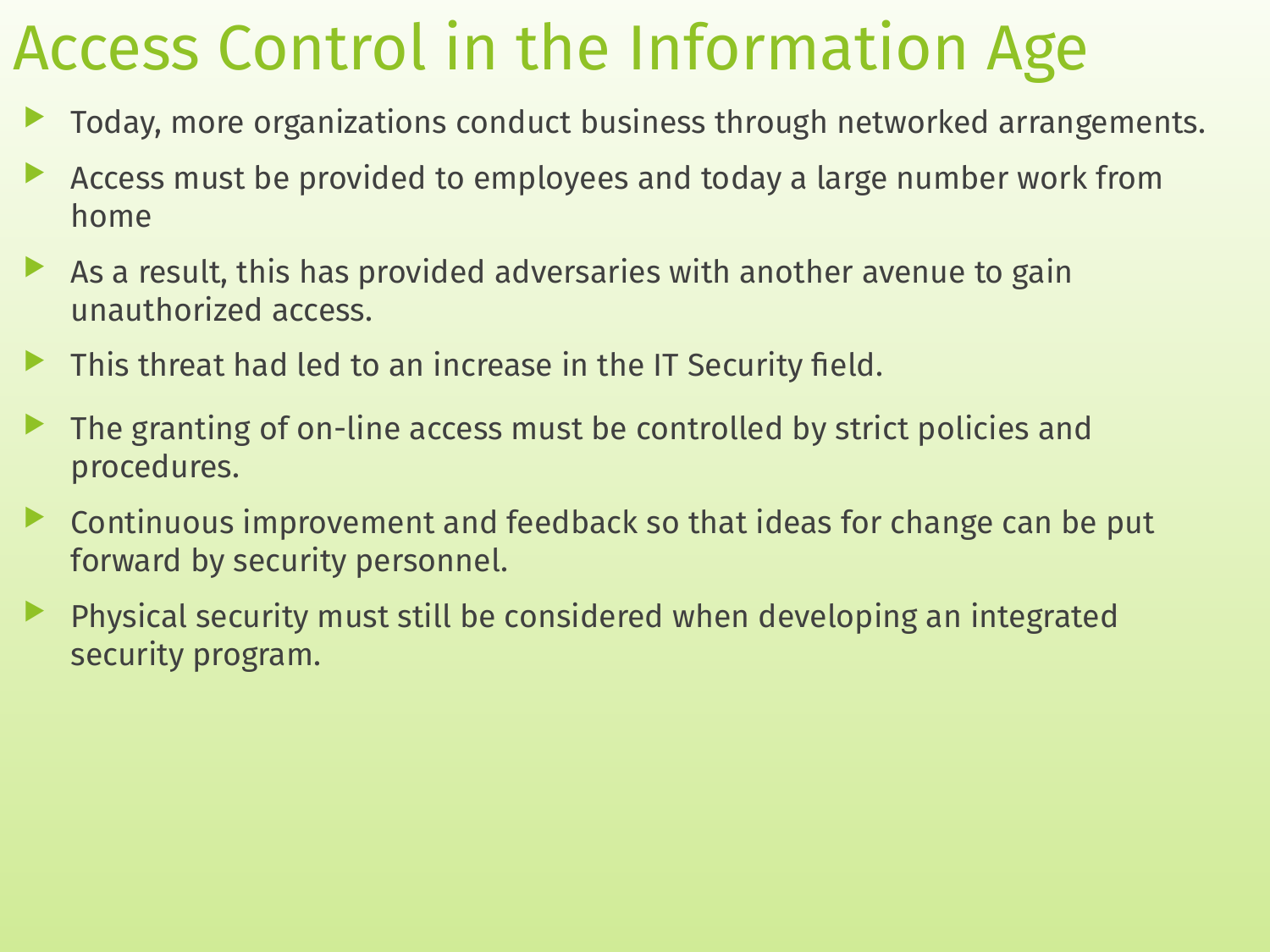

# Access Control in the Information Age
Today, more organizations conduct business through networked arrangements.
Access must be provided to employees and today a large number work from home
As a result, this has provided adversaries with another avenue to gain unauthorized access.
This threat had led to an increase in the IT Security field.

The granting of on-line access must be controlled by strict policies and procedures.
Continuous improvement and feedback so that ideas for change can be put forward by security personnel.
Physical security must still be considered when developing an integrated security program.
13